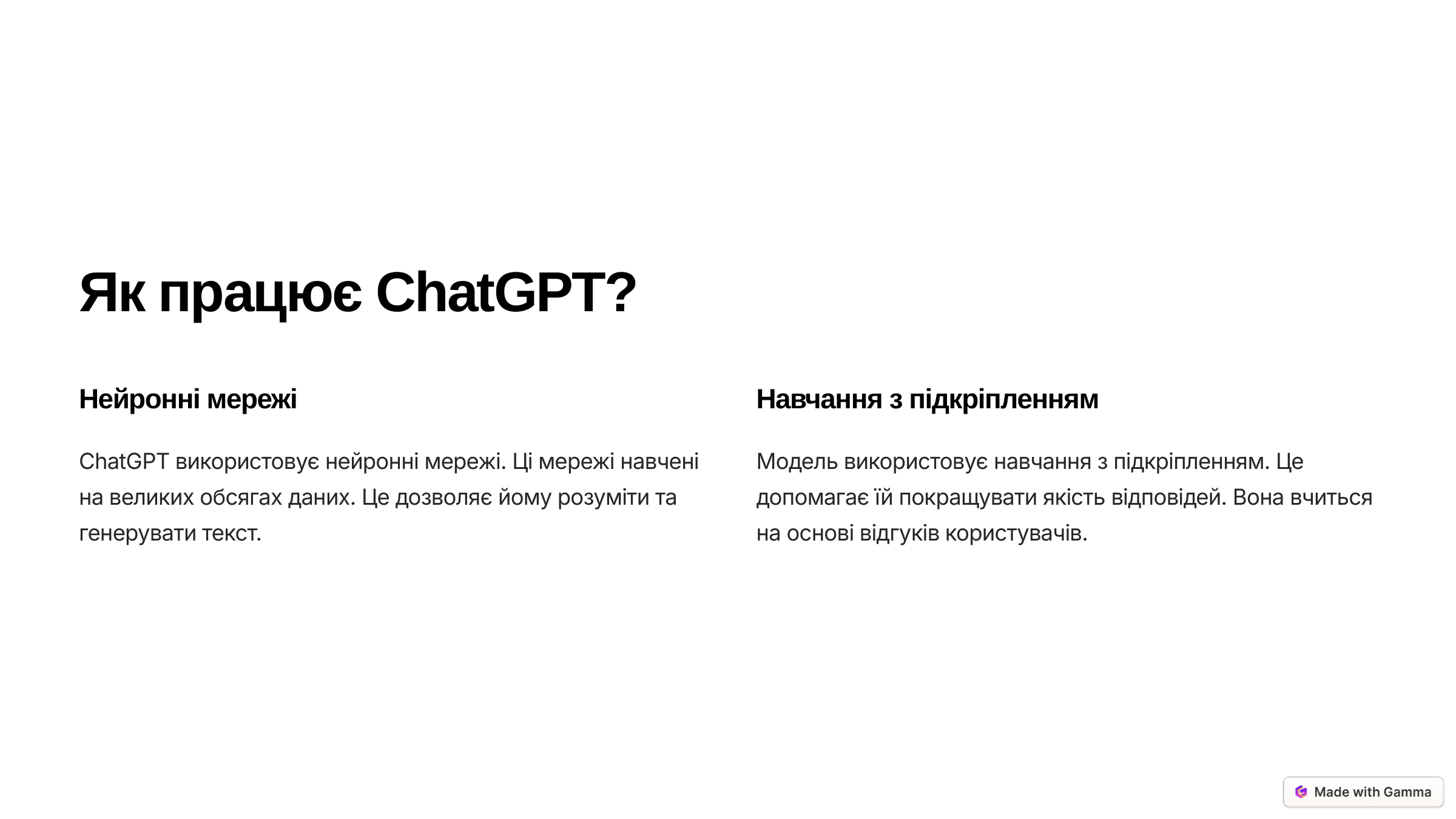

Як працює ChatGPT?
Нейронні мережі
Навчання з підкріпленням
ChatGPT використовує нейронні мережі. Ці мережі навчені на великих обсягах даних. Це дозволяє йому розуміти та генерувати текст.
Модель використовує навчання з підкріпленням. Це допомагає їй покращувати якість відповідей. Вона вчиться на основі відгуків користувачів.